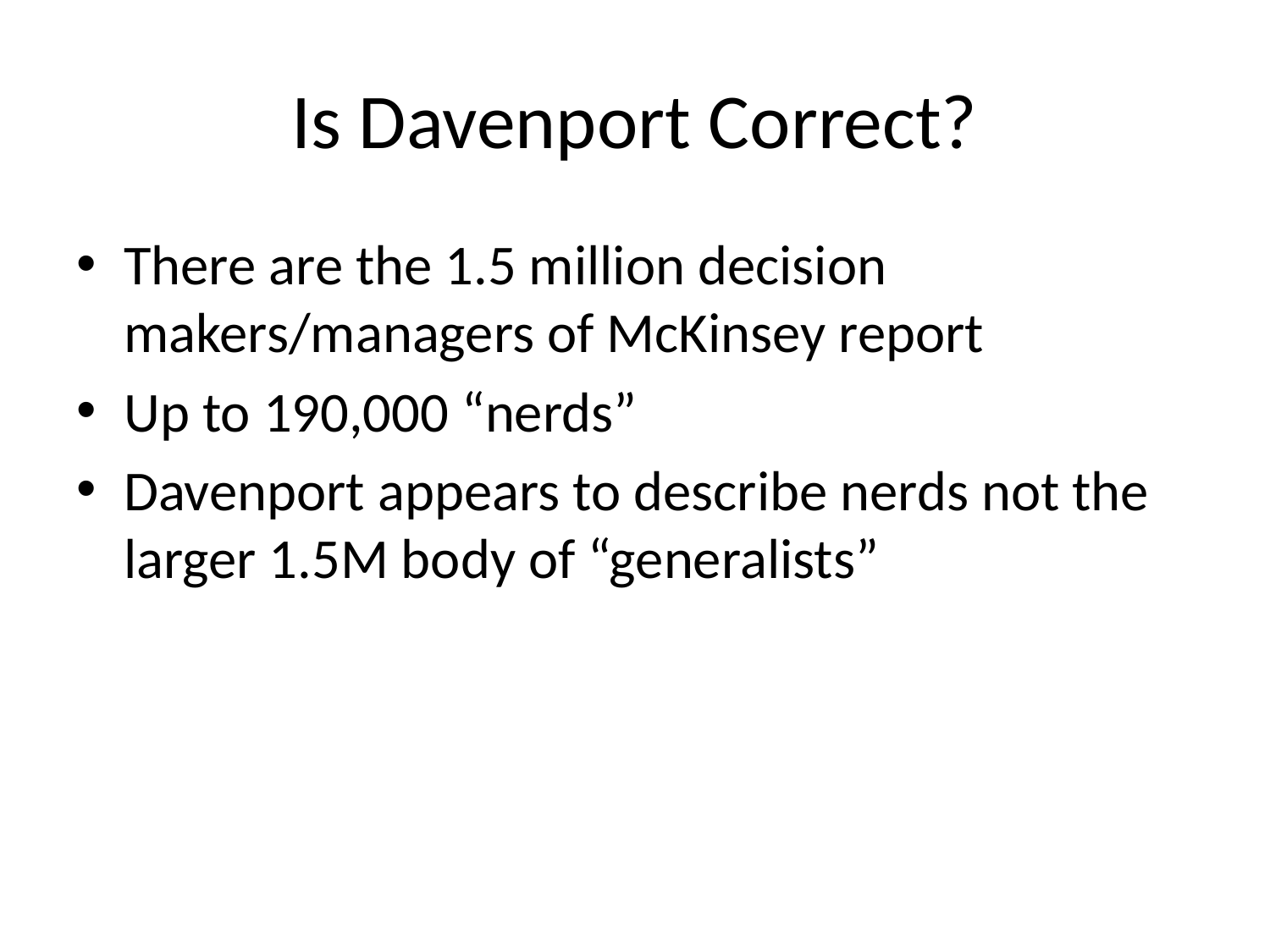

# Is Davenport Correct?
There are the 1.5 million decision makers/managers of McKinsey report
Up to 190,000 “nerds”
Davenport appears to describe nerds not the larger 1.5M body of “generalists”